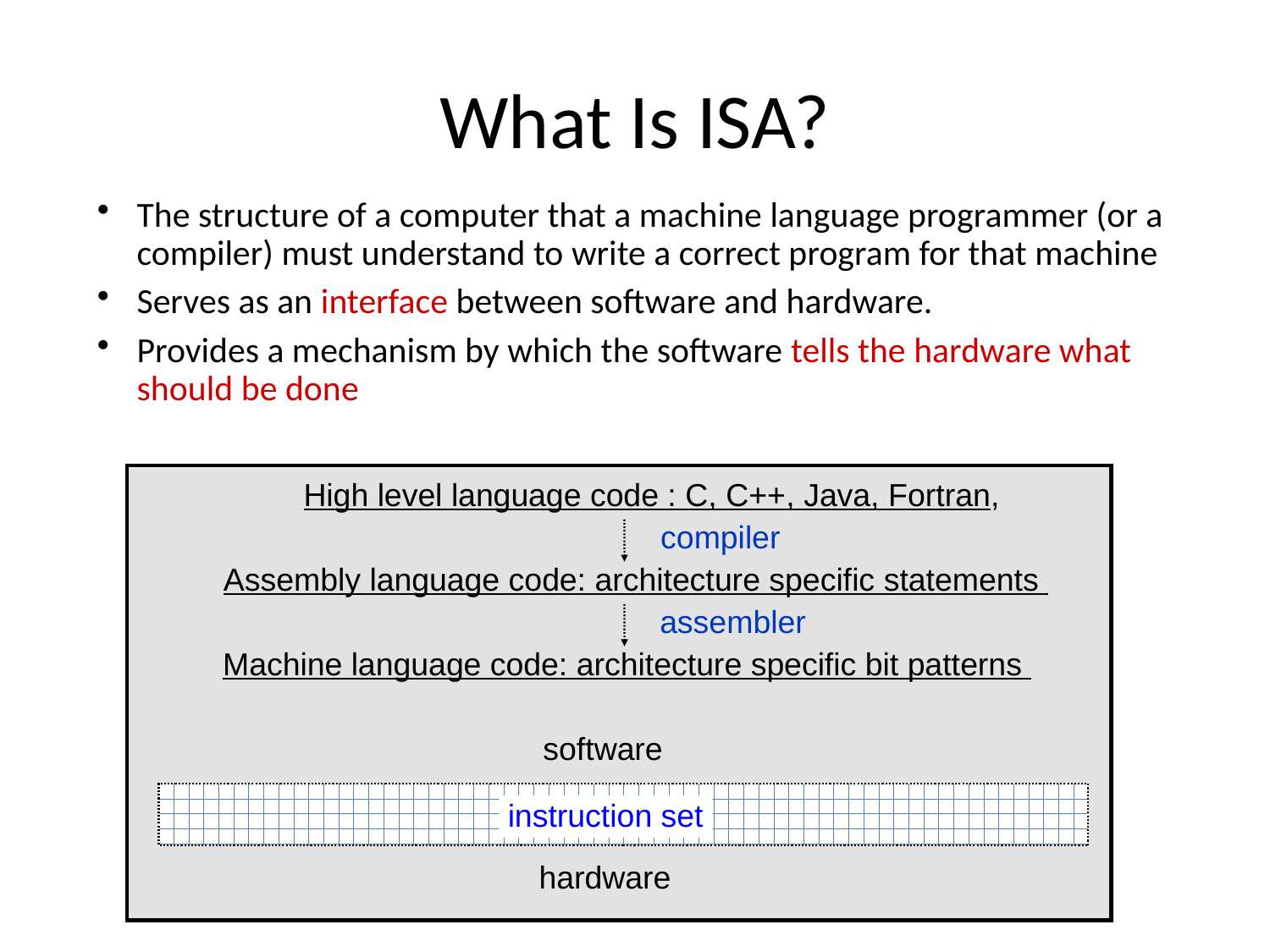

# What Is ISA?
The structure of a computer that a machine language programmer (or a compiler) must understand to write a correct program for that machine
Serves as an interface between software and hardware.
Provides a mechanism by which the software tells the hardware what should be done

High level language code : C, C++, Java, Fortran,

compiler
Assembly language code: architecture specific statements

assembler
Machine language code: architecture specific bit patterns
software

instruction set
hardware